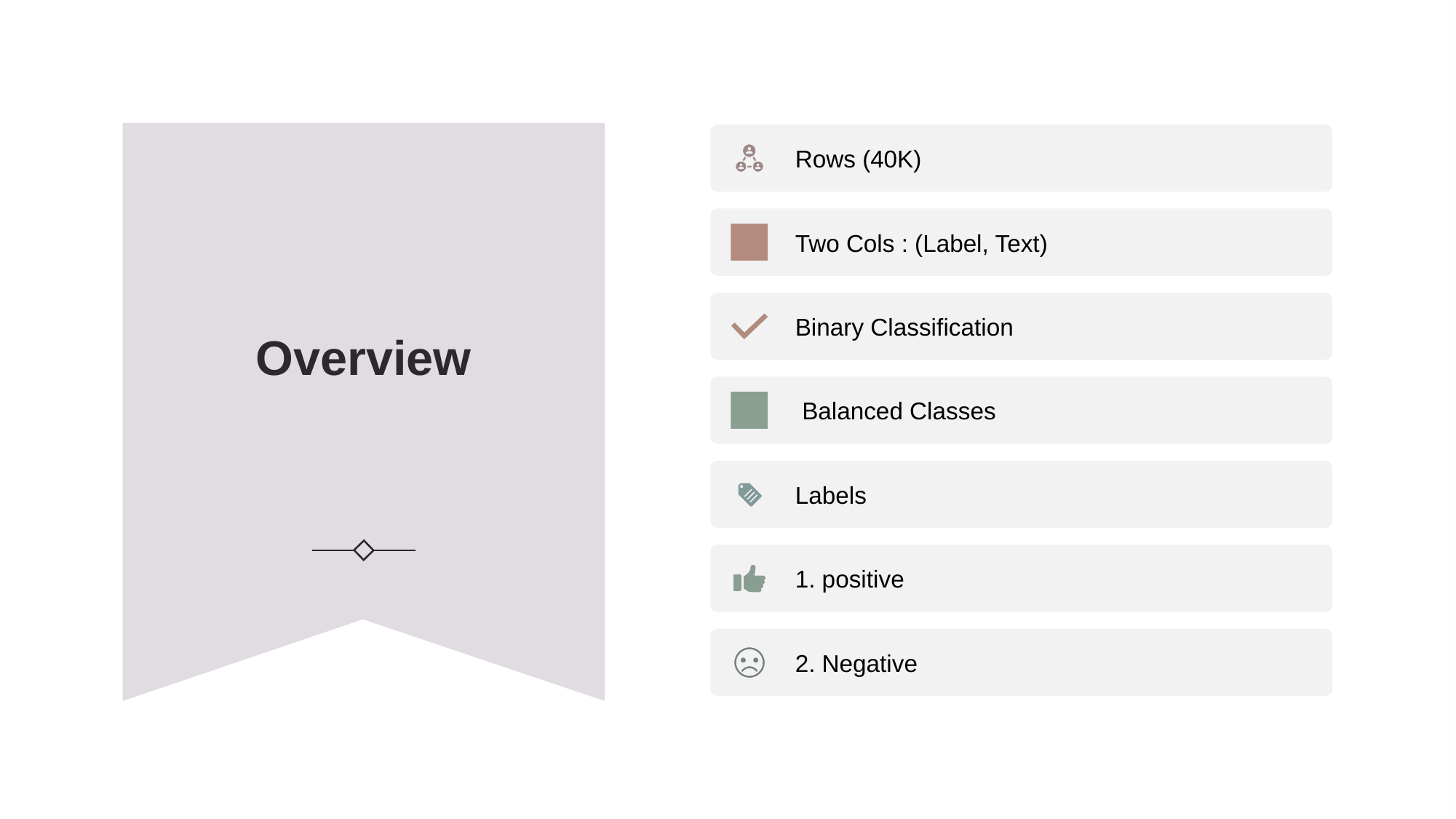

Rows (40K)
Two Cols : (Label, Text)
Binary Classification
 Balanced Classes
Labels
1. positive
2. Negative
# Overview